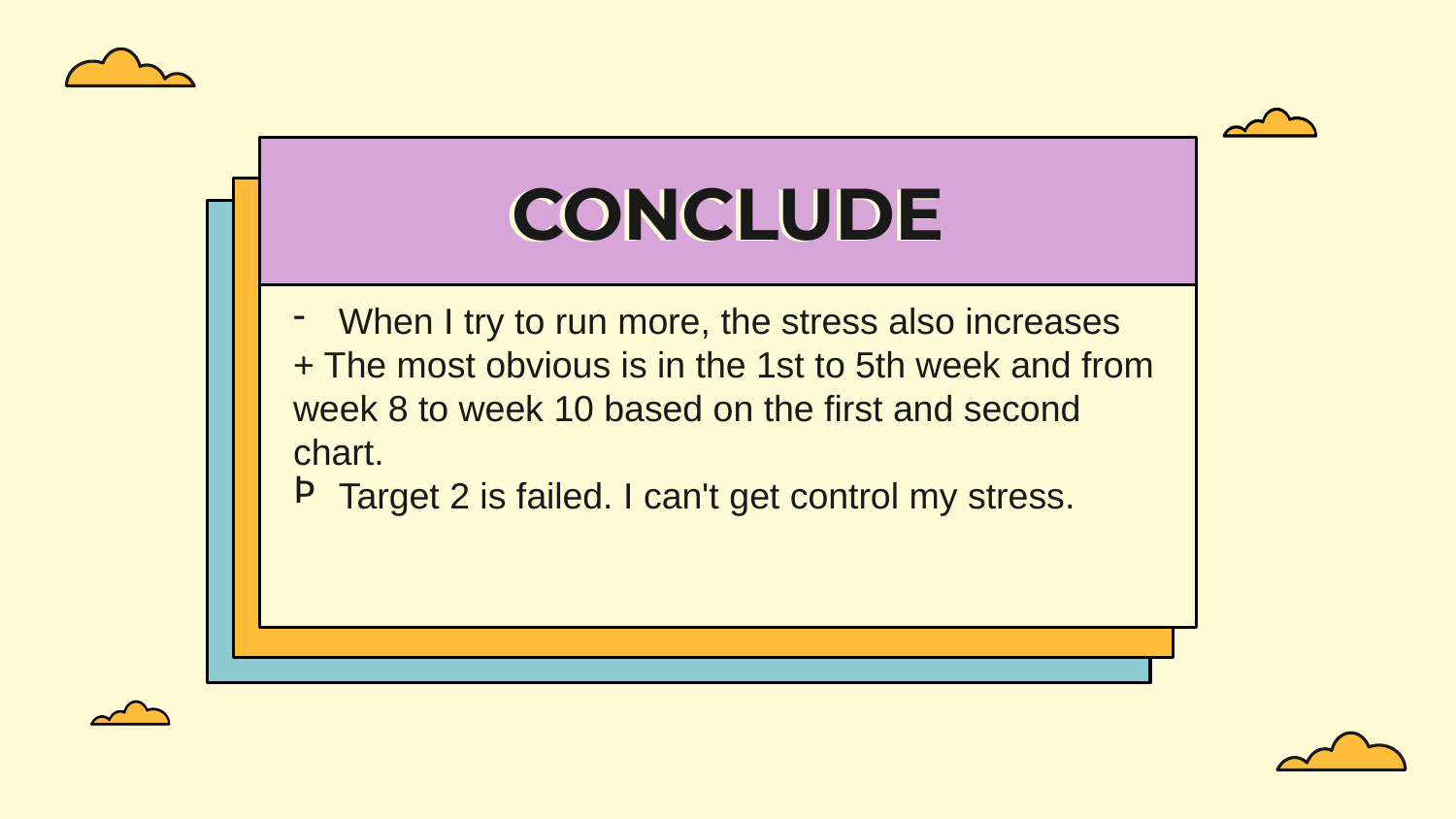

# CONCLUDE
When I try to run more, the stress also increases
+ The most obvious is in the 1st to 5th week and from week 8 to week 10 based on the first and second chart.
Target 2 is failed. I can't get control my stress.